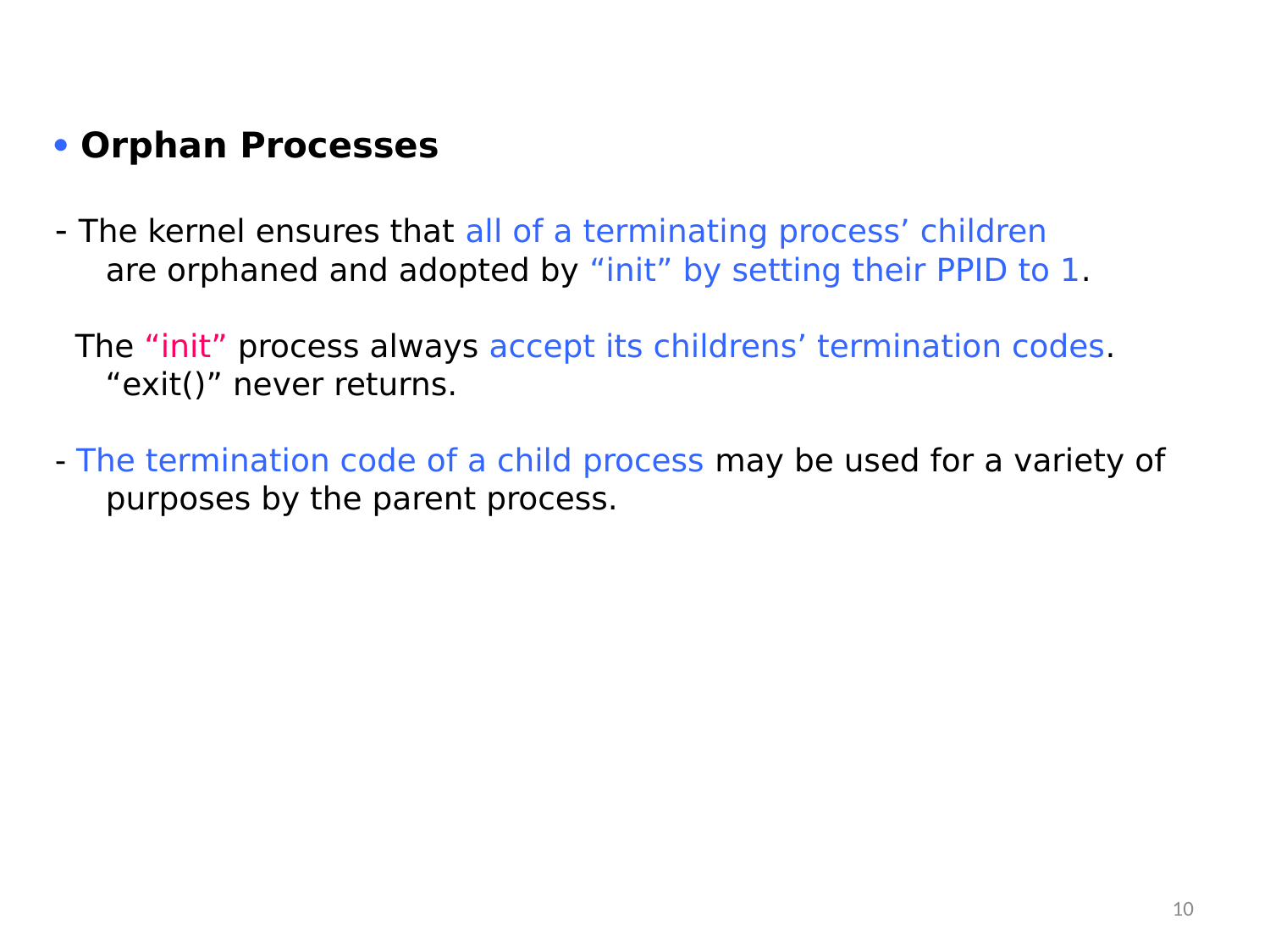

• Orphan Processes

- The kernel ensures that all of a terminating process’ children
     are orphaned and adopted by “init” by setting their PPID to 1.

  The “init” process always accept its childrens’ termination codes.
     “exit()” never returns.

- The termination code of a child process may be used for a variety of
     purposes by the parent process.

# 10